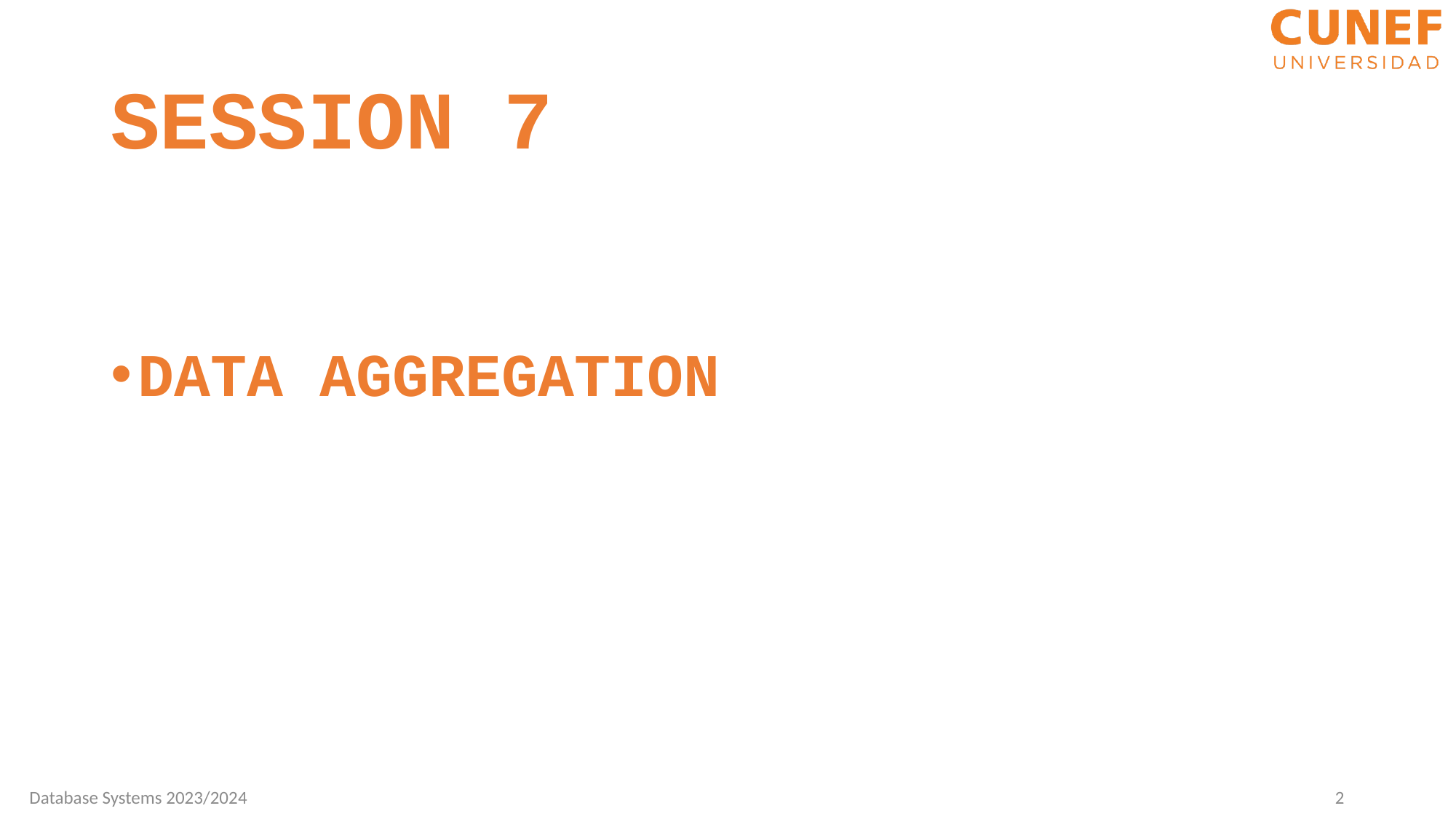

SESSION 7
DATA AGGREGATION
Database Systems 2023/2024
2